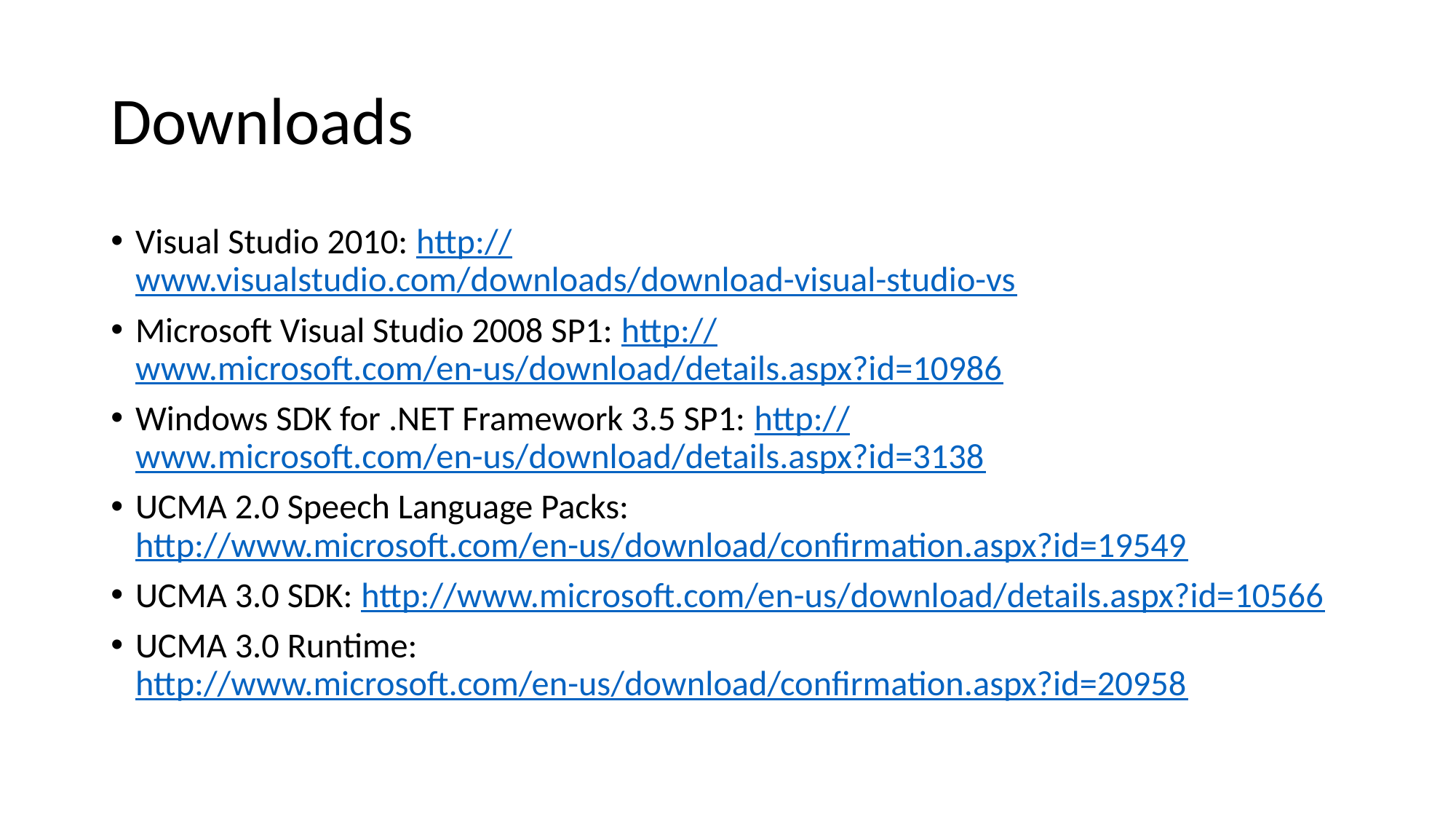

# Downloads
Visual Studio 2010: http://www.visualstudio.com/downloads/download-visual-studio-vs
Microsoft Visual Studio 2008 SP1: http://www.microsoft.com/en-us/download/details.aspx?id=10986
Windows SDK for .NET Framework 3.5 SP1: http://www.microsoft.com/en-us/download/details.aspx?id=3138
UCMA 2.0 Speech Language Packs: http://www.microsoft.com/en-us/download/confirmation.aspx?id=19549
UCMA 3.0 SDK: http://www.microsoft.com/en-us/download/details.aspx?id=10566
UCMA 3.0 Runtime: http://www.microsoft.com/en-us/download/confirmation.aspx?id=20958